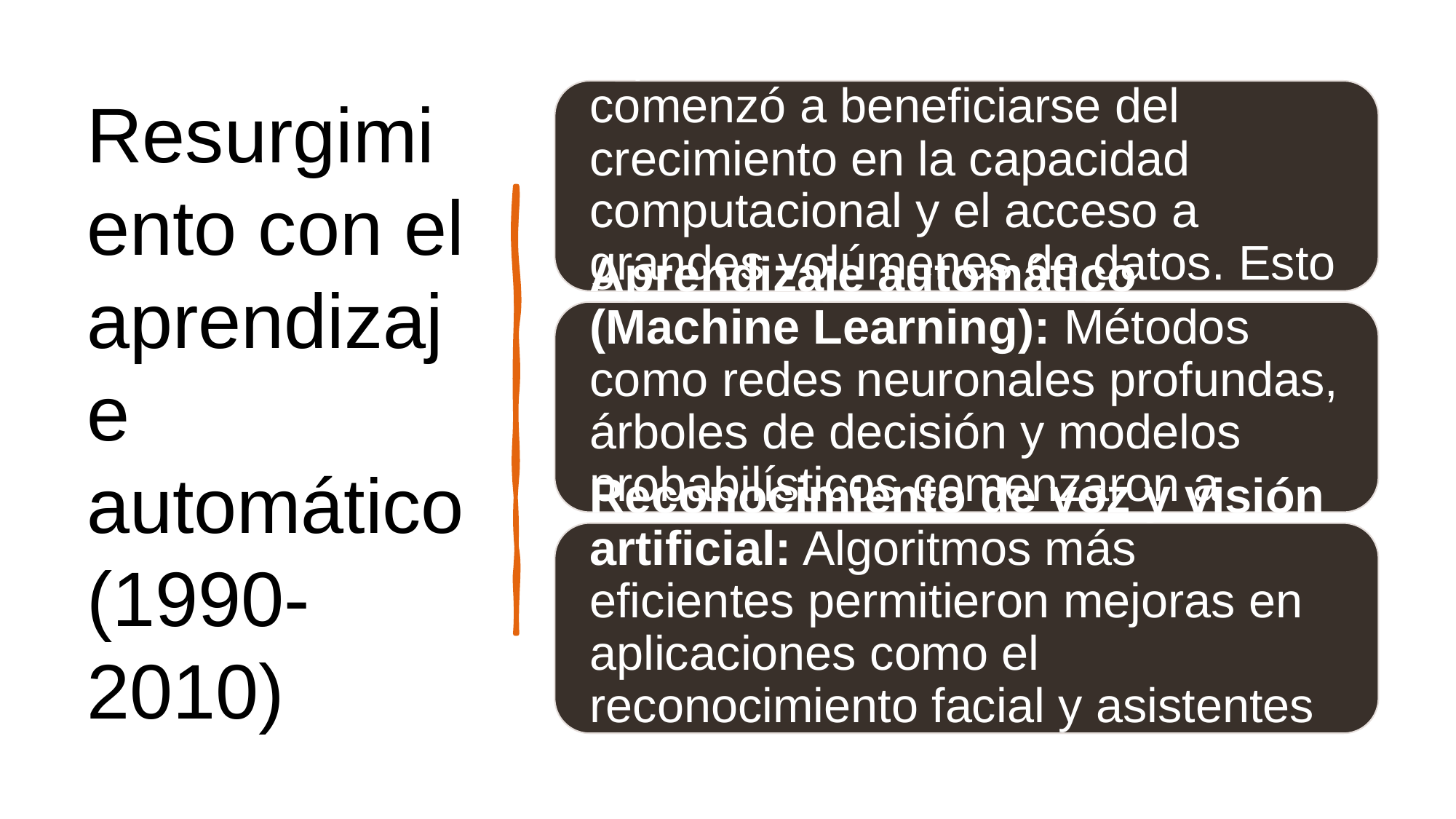

A partir de los años 90, la IA comenzó a beneficiarse del crecimiento en la capacidad computacional y el acceso a grandes volúmenes de datos. Esto permitió avances significativos en:
Aprendizaje automático (Machine Learning): Métodos como redes neuronales profundas, árboles de decisión y modelos probabilísticos comenzaron a demostrar mejores resultados.
Reconocimiento de voz y visión artificial: Algoritmos más eficientes permitieron mejoras en aplicaciones como el reconocimiento facial y asistentes virtuales.
# Resurgimiento con el aprendizaje automático (1990-2010)